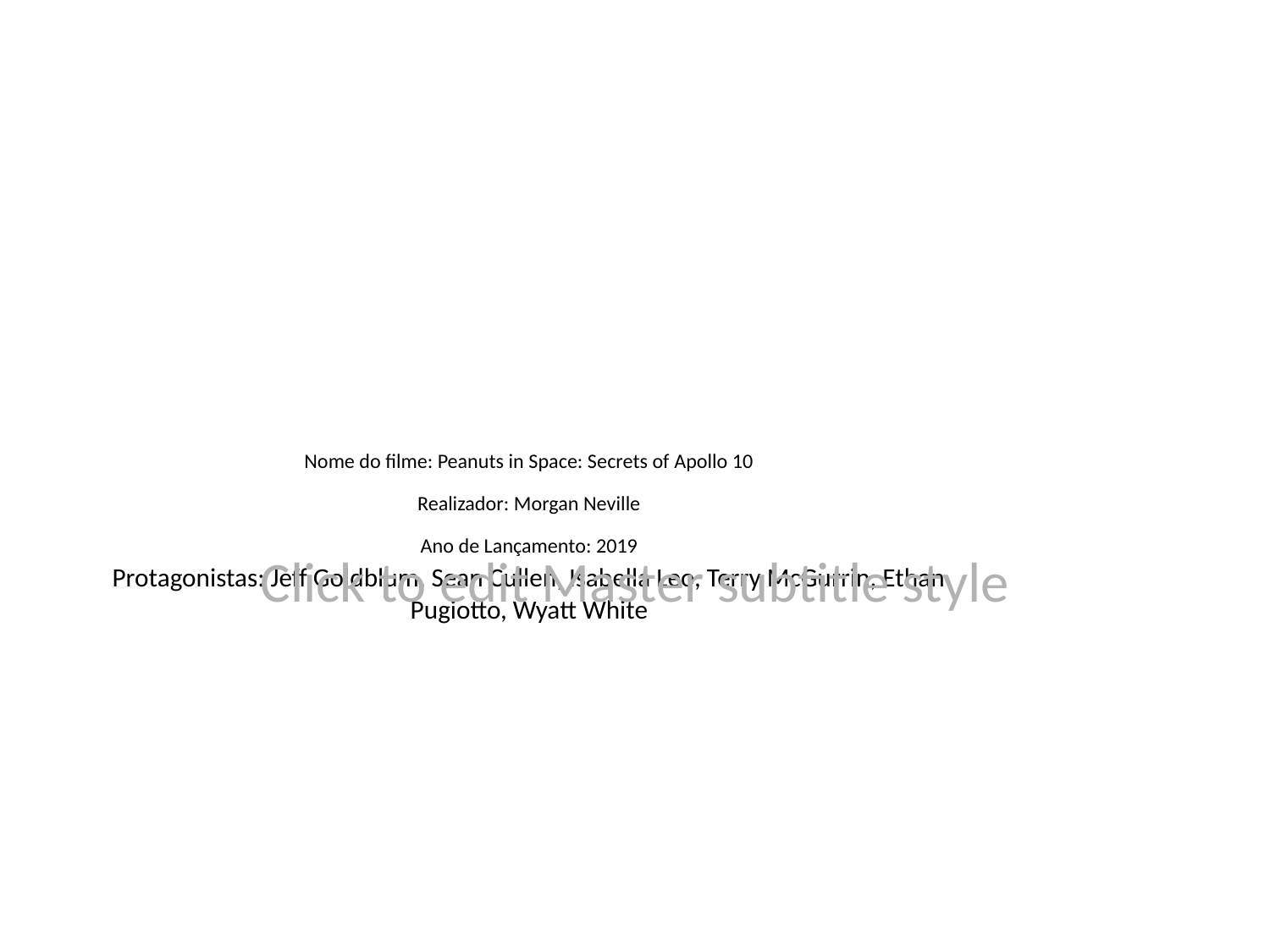

# Nome do filme: Peanuts in Space: Secrets of Apollo 10
Realizador: Morgan Neville
Ano de Lançamento: 2019
Protagonistas: Jeff Goldblum, Sean Cullen, Isabella Leo, Terry McGurrin, Ethan Pugiotto, Wyatt White
Click to edit Master subtitle style